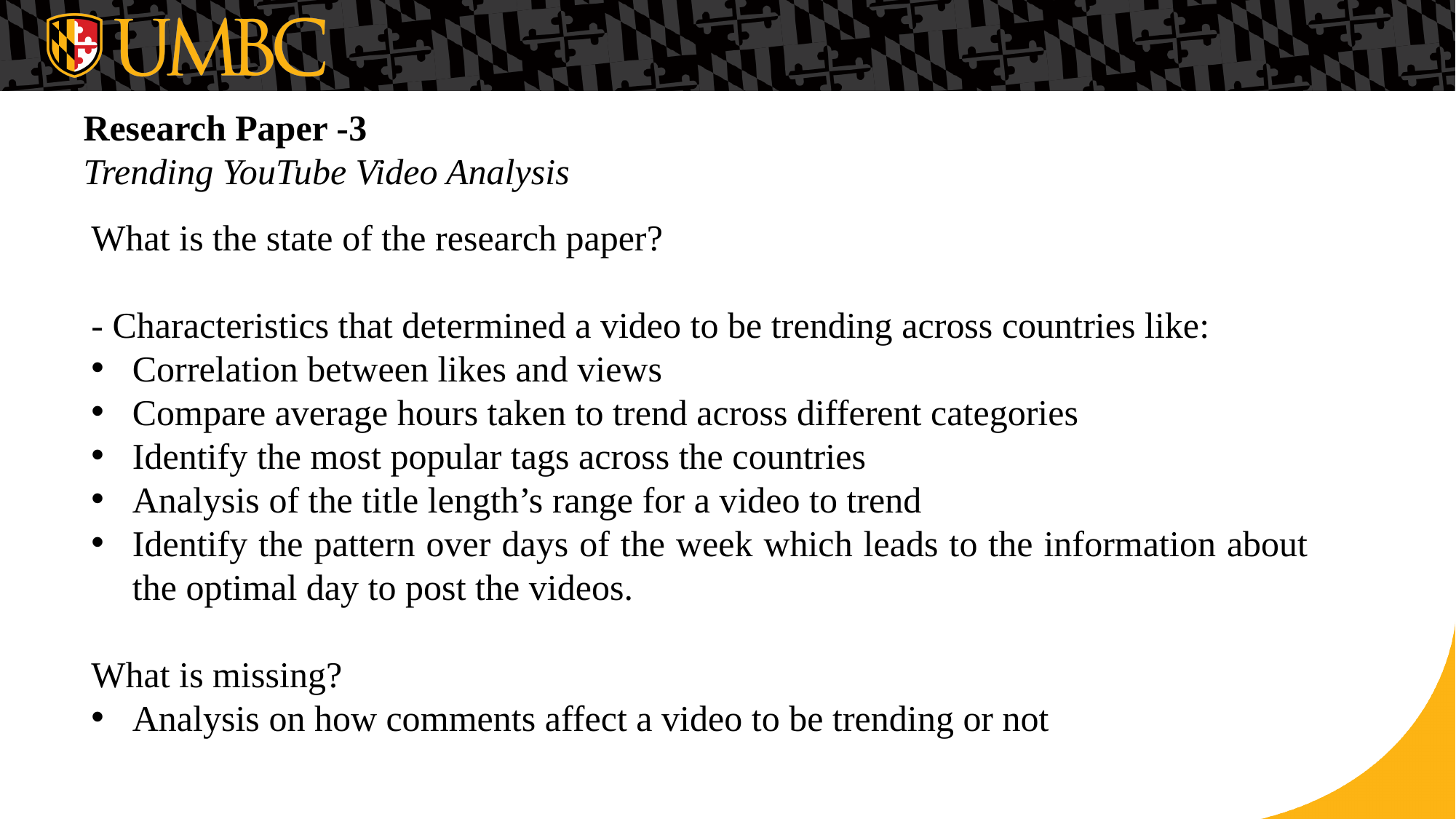

Research Paper -3
Trending YouTube Video Analysis
What is the state of the research paper?

- Characteristics that determined a video to be trending across countries like:
Correlation between likes and views
Compare average hours taken to trend across different categories
Identify the most popular tags across the countries
Analysis of the title length’s range for a video to trend
Identify the pattern over days of the week which leads to the information about the optimal day to post the videos.

What is missing?
Analysis on how comments affect a video to be trending or not